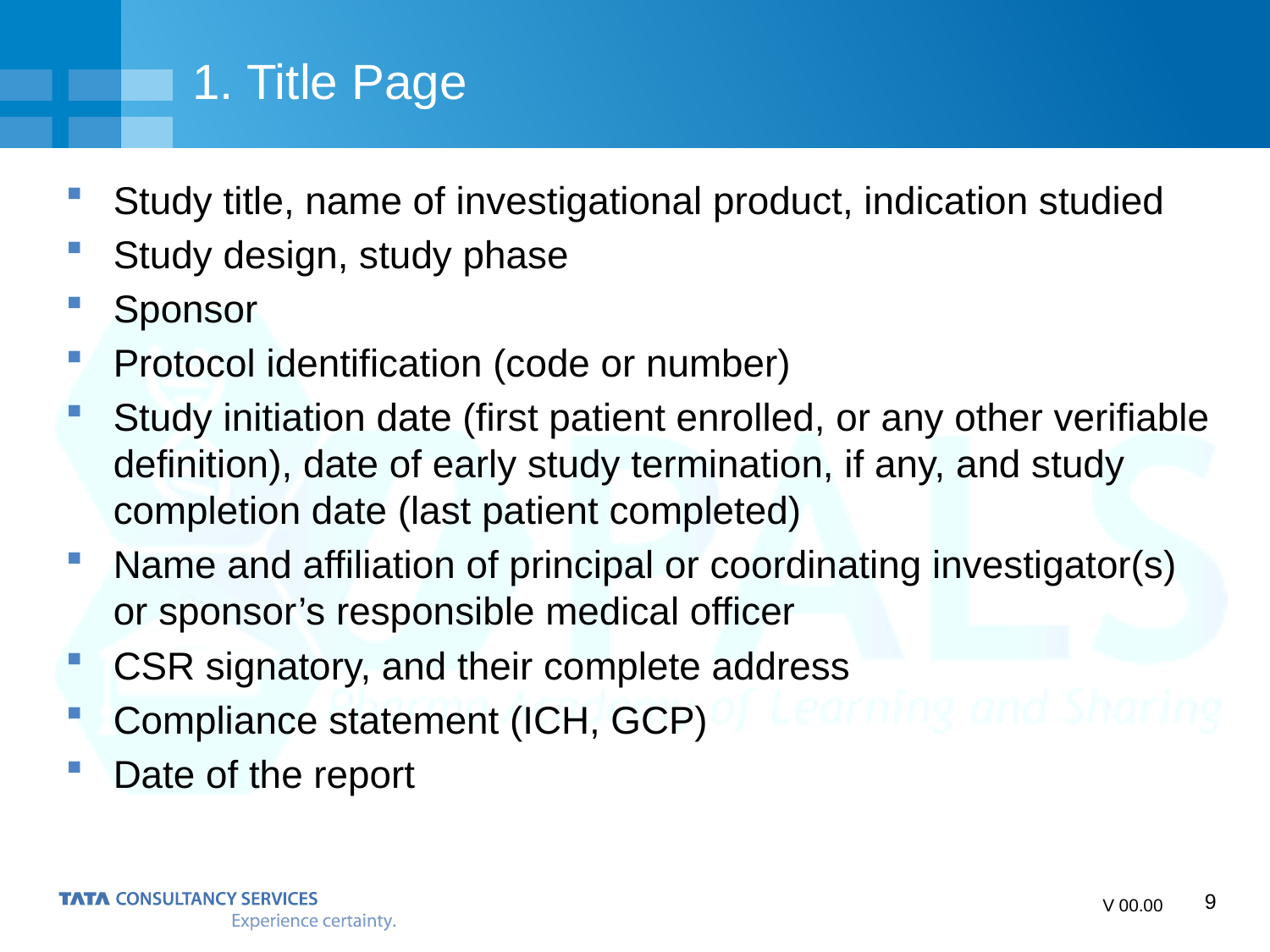

# 1. Title Page
Study title, name of investigational product, indication studied
Study design, study phase
Sponsor
Protocol identification (code or number)
Study initiation date (first patient enrolled, or any other verifiable definition), date of early study termination, if any, and study completion date (last patient completed)
Name and affiliation of principal or coordinating investigator(s) or sponsor’s responsible medical officer
CSR signatory, and their complete address
Compliance statement (ICH, GCP)
Date of the report